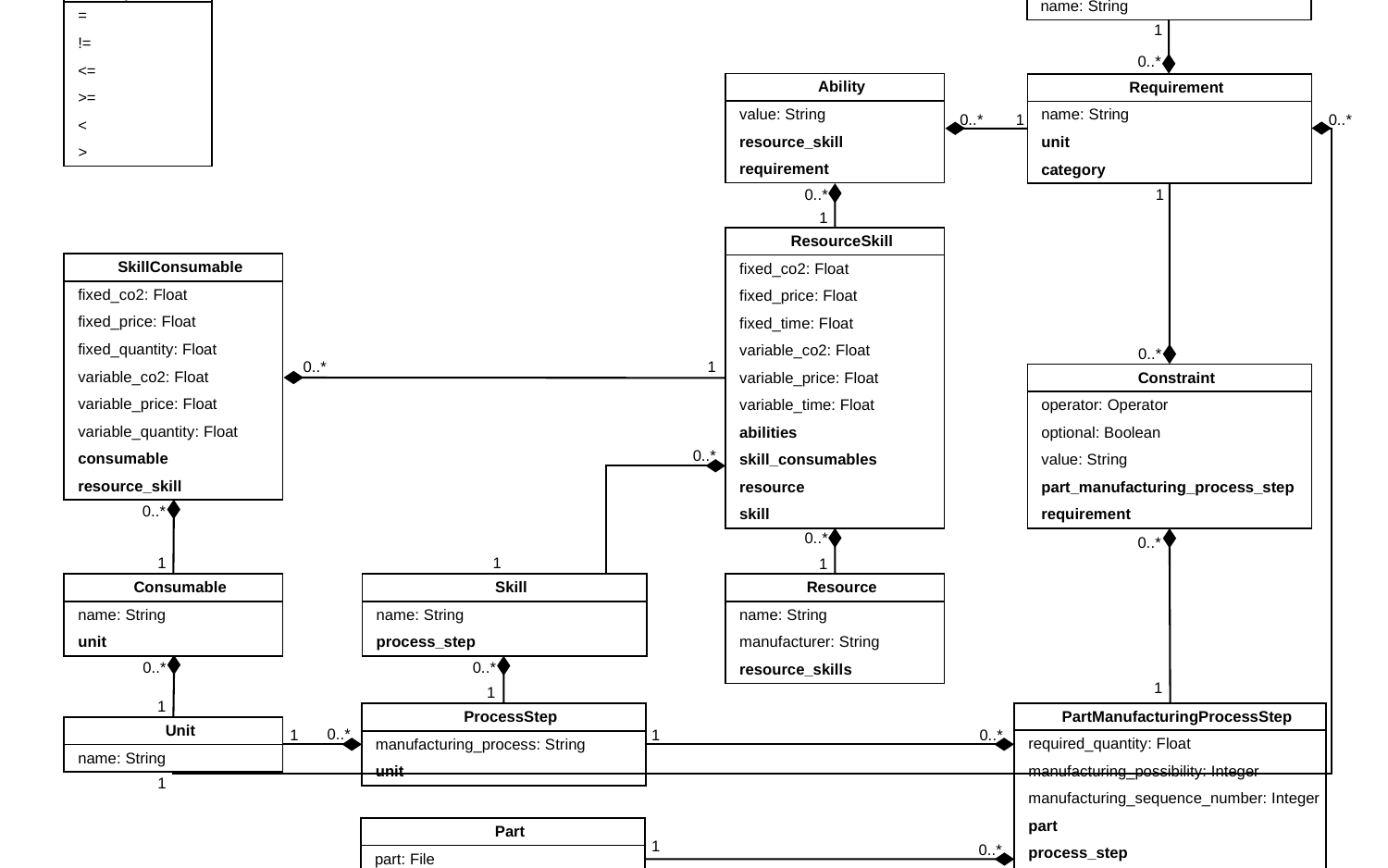

| <<enumeration>> Operator |
| --- |
| = |
| != |
| <= |
| >= |
| < |
| > |
| Category |
| --- |
| name: String |
1
0..*

| Ability |
| --- |
| value: String |
| resource\_skill |
| requirement |
| Requirement |
| --- |
| name: String |
| unit |
| category |
0..*
1
0..*

0..*
1

1
| ResourceSkill |
| --- |
| fixed\_co2: Float |
| fixed\_price: Float |
| fixed\_time: Float |
| variable\_co2: Float |
| variable\_price: Float |
| variable\_time: Float |
| abilities |
| skill\_consumables |
| resource |
| skill |
| SkillConsumable |
| --- |
| fixed\_co2: Float |
| fixed\_price: Float |
| fixed\_quantity: Float |
| variable\_co2: Float |
| variable\_price: Float |
| variable\_quantity: Float |
| consumable |
| resource\_skill |
0..*

0..*
1
| Constraint |
| --- |
| operator: Operator |
| optional: Boolean |
| value: String |
| part\_manufacturing\_process\_step |
| requirement |

0..*

0..*

0..*
0..*

1
1
1
| Consumable |
| --- |
| name: String |
| unit |
| Skill |
| --- |
| name: String |
| process\_step |
| Resource |
| --- |
| name: String |
| manufacturer: String |
| resource\_skills |
0..*
0..*

1
1
1
| PartManufacturingProcessStep |
| --- |
| required\_quantity: Float |
| manufacturing\_possibility: Integer |
| manufacturing\_sequence\_number: Integer |
| part |
| process\_step |
| constraints |
| ProcessStep |
| --- |
| manufacturing\_process: String |
| unit |
| Unit |
| --- |
| name: String |
0..*
1
0..*
1

1
| Part |
| --- |
| part: File |
| part\_manufacturing\_process\_steps |
1
0..*